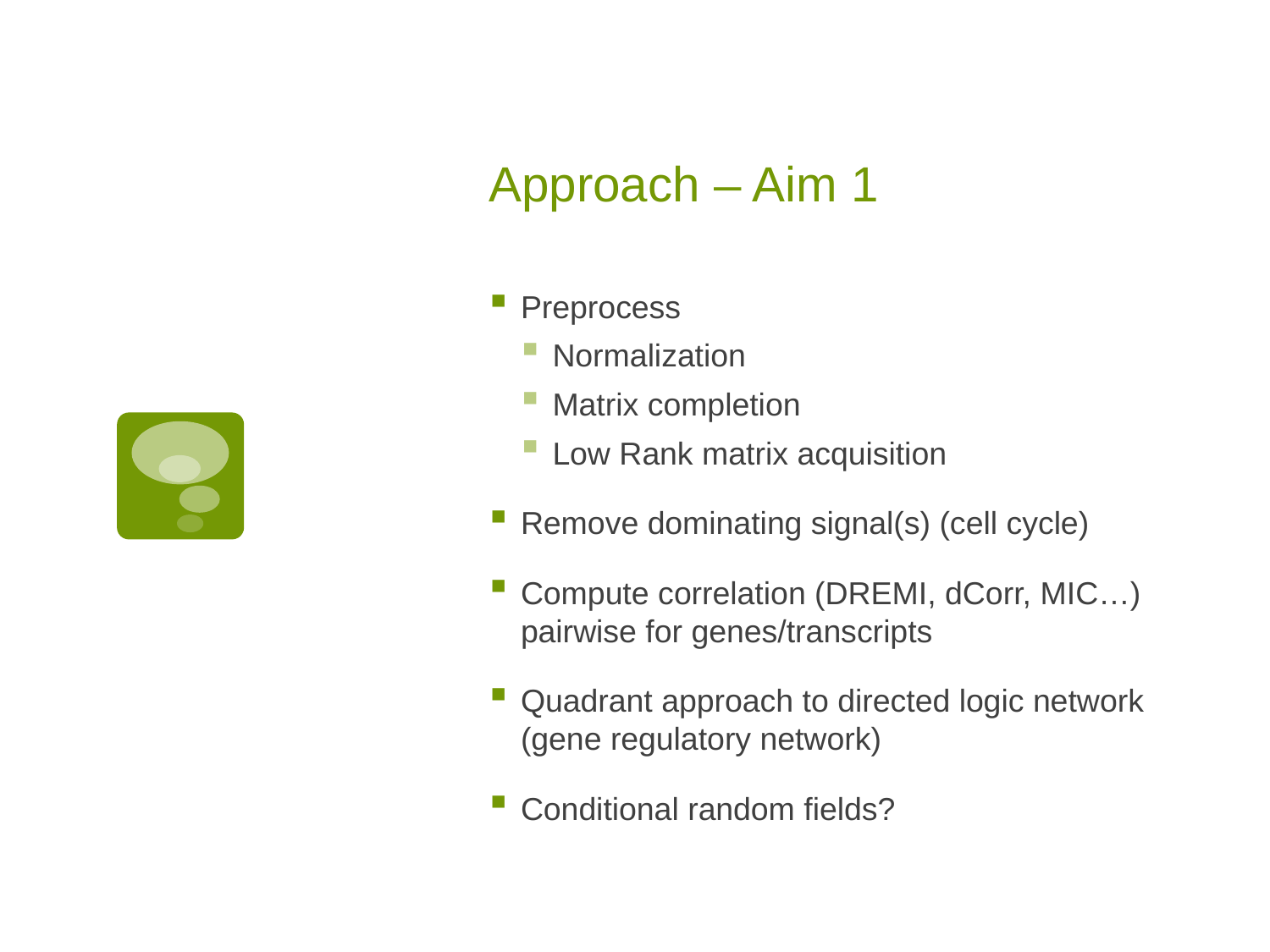

# Approach – Aim 1
Preprocess
Normalization
Matrix completion
Low Rank matrix acquisition
Remove dominating signal(s) (cell cycle)
Compute correlation (DREMI, dCorr, MIC…) pairwise for genes/transcripts
Quadrant approach to directed logic network (gene regulatory network)
Conditional random fields?